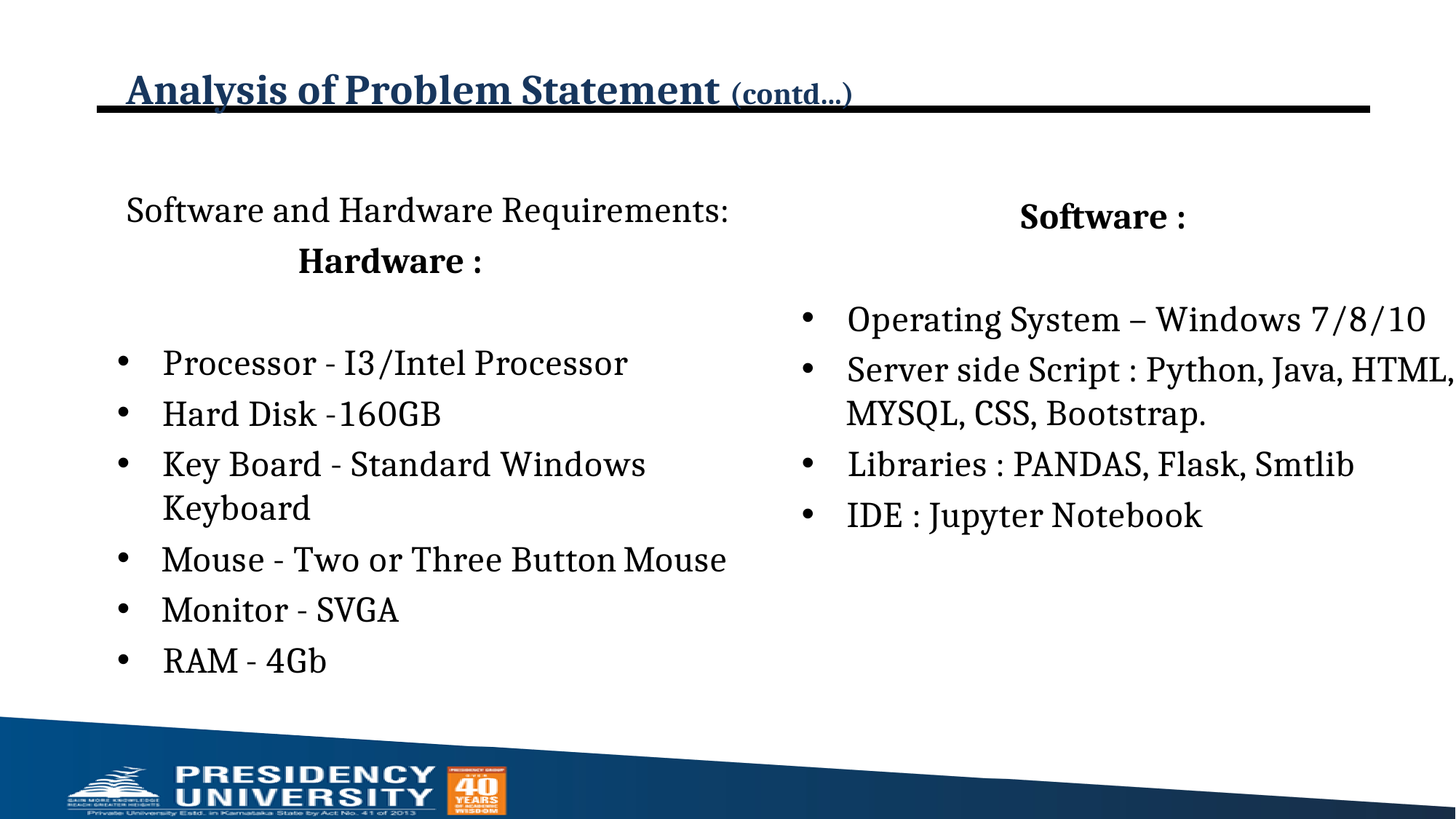

# Analysis of Problem Statement (contd...)
Software and Hardware Requirements:
	         Hardware :

Processor - I3/Intel Processor
Hard Disk -160GB
Key Board - Standard Windows Keyboard
Mouse - Two or Three Button Mouse
Monitor - SVGA
RAM - 4Gb

	    	Software :

Operating System – Windows 7/8/10
Server side Script : Python, Java, HTML, MYSQL, CSS, Bootstrap.
Libraries : PANDAS, Flask, Smtlib
IDE : Jupyter Notebook